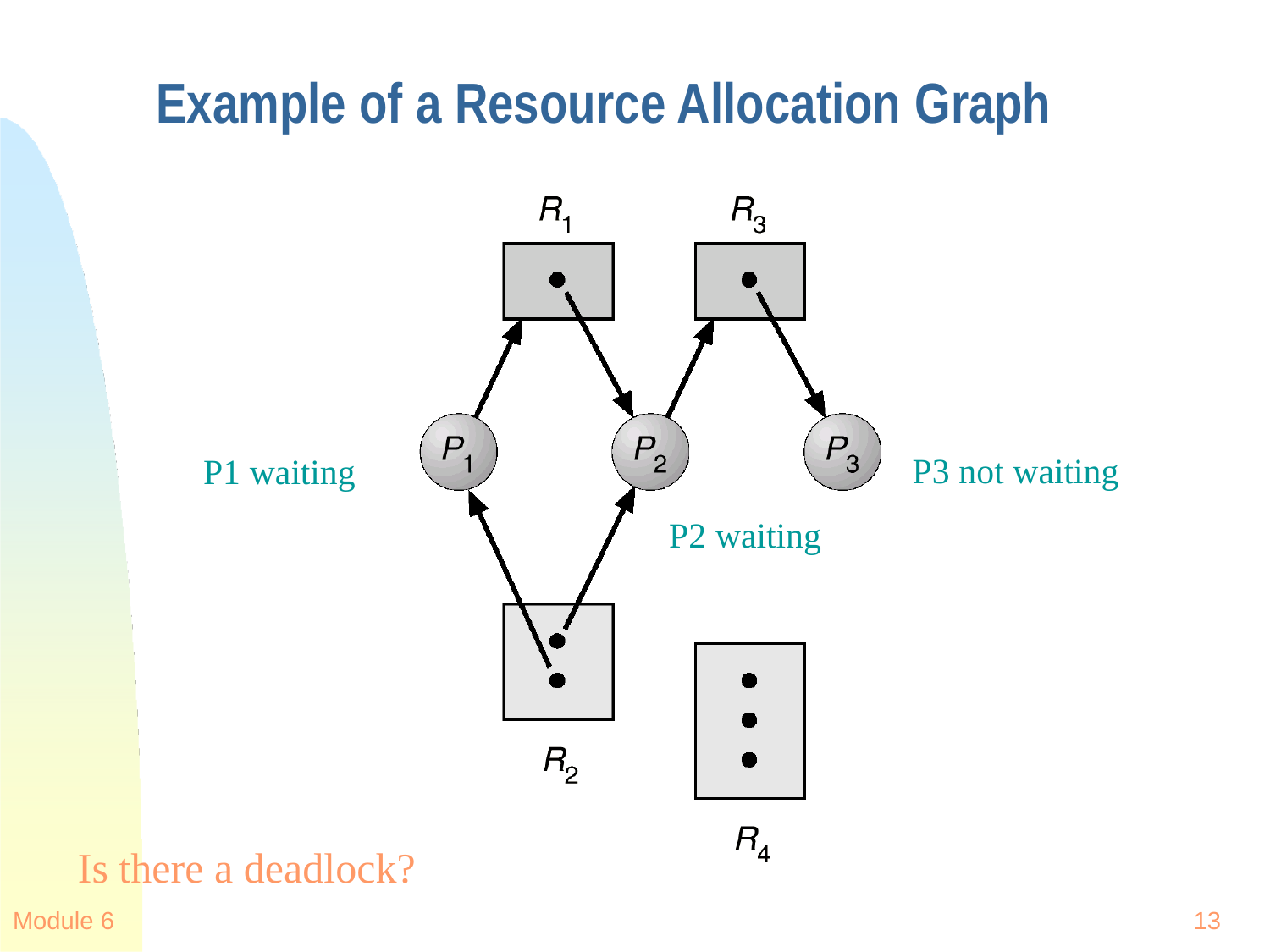

# Example of a Resource Allocation Graph

P3 not waiting
P1 waiting
P2 waiting
Is there a deadlock?
Module 6
13